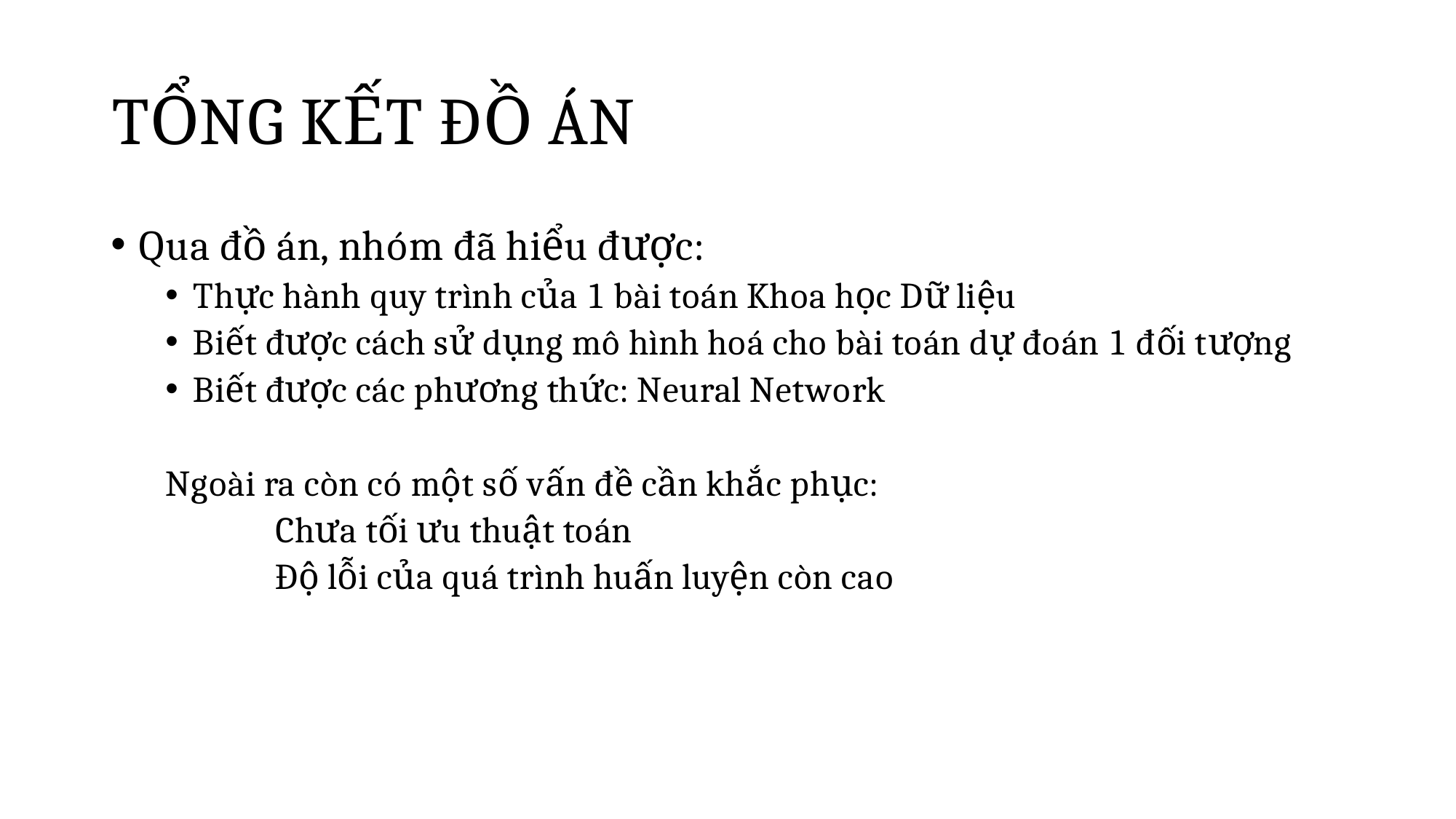

# TỔNG KẾT ĐỒ ÁN
Qua đồ án, nhóm đã hiểu được:
Thực hành quy trình của 1 bài toán Khoa học Dữ liệu
Biết được cách sử dụng mô hình hoá cho bài toán dự đoán 1 đối tượng
Biết được các phương thức: Neural Network

Ngoài ra còn có một số vấn đề cần khắc phục:
	Chưa tối ưu thuật toán
	Độ lỗi của quá trình huấn luyện còn cao